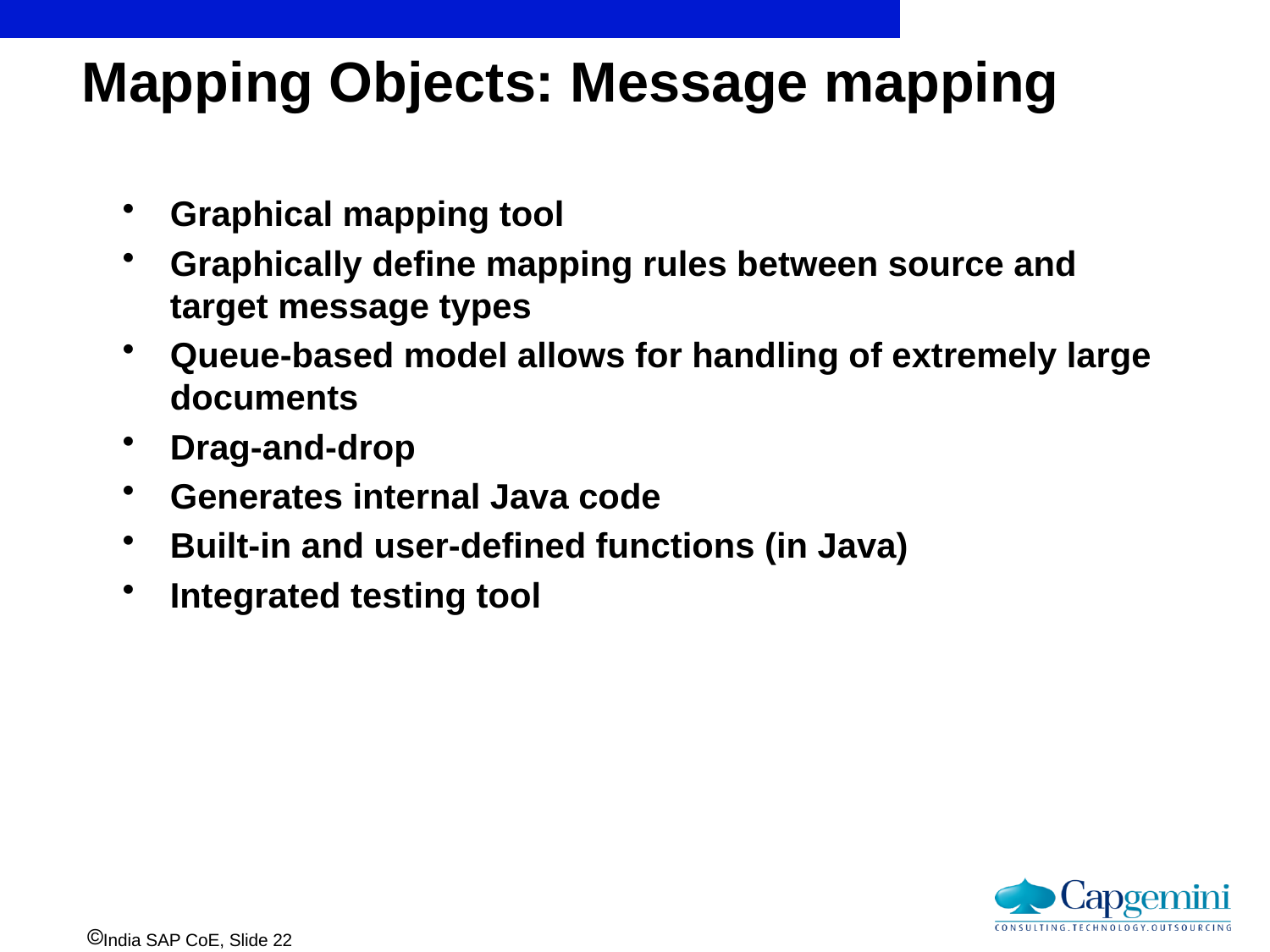

# Mapping Objects: Message mapping
Graphical mapping tool
Graphically define mapping rules between source and target message types
Queue-based model allows for handling of extremely large documents
Drag-and-drop
Generates internal Java code
Built-in and user-defined functions (in Java)
Integrated testing tool